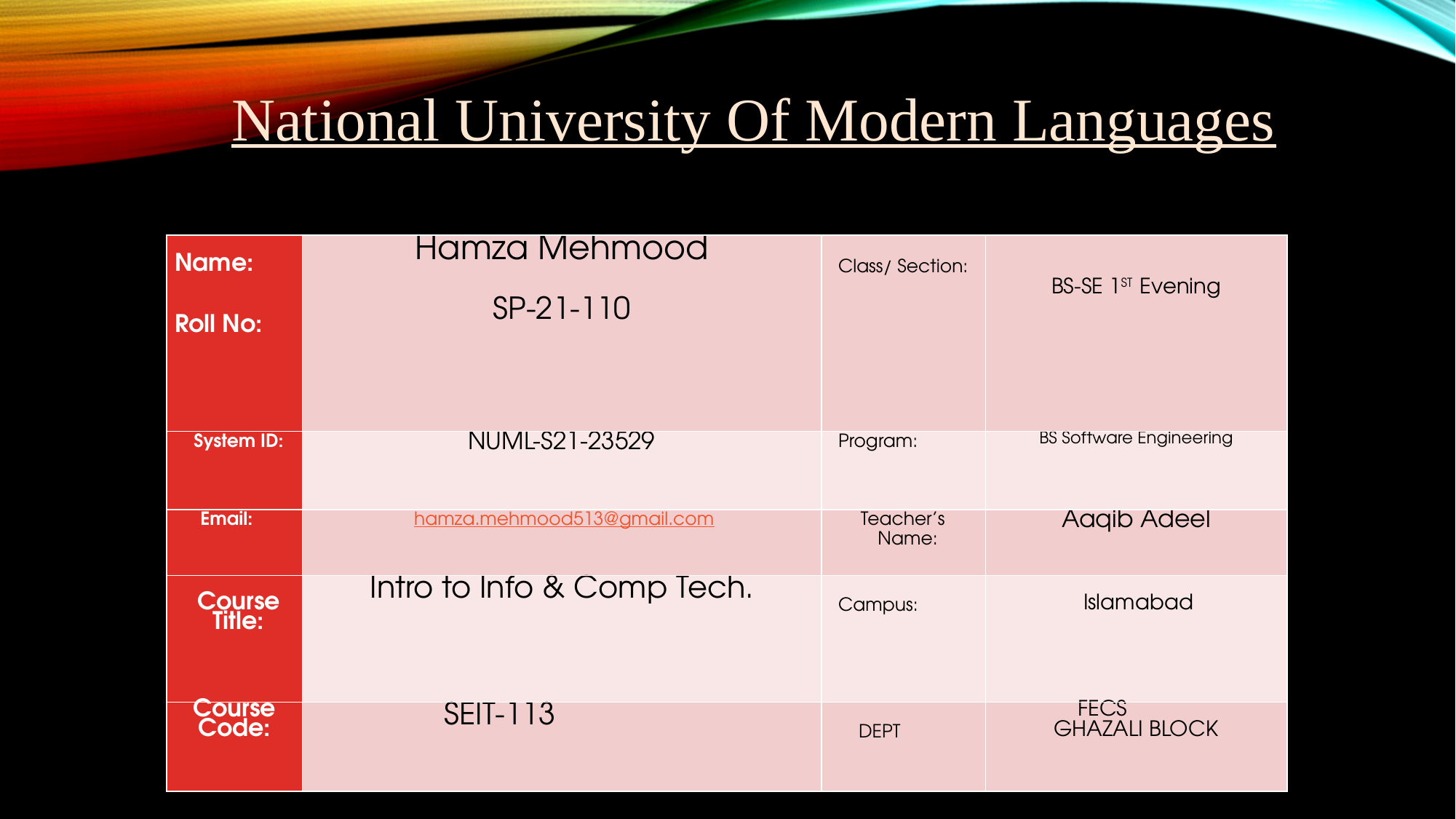

# National University Of Modern Languages
| Name:     Roll No: | Hamza Mehmood SP-21-110 | Class/ Section: | BS-SE 1ST Evening |
| --- | --- | --- | --- |
| System ID: | NUML-S21-23529 | Program: | BS Software Engineering |
| Email: | hamza.mehmood513@gmail.com | Teacher’s Name: | Aaqib Adeel |
| Course Title: | Intro to Info & Comp Tech. | Campus: | Islamabad |
| Course Code: | SEIT-113 | DEPT | FECS GHAZALI BLOCK |